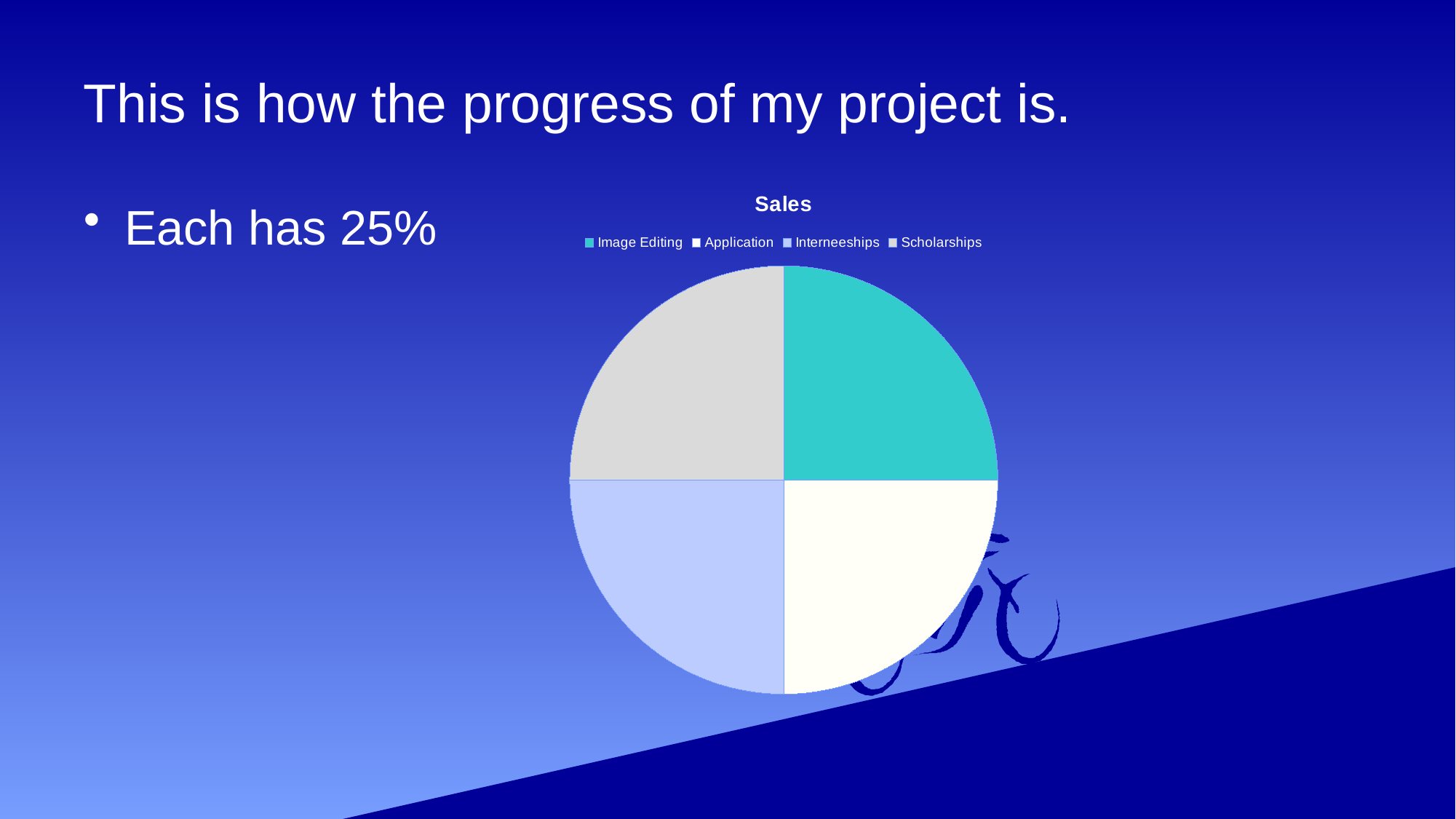

# This is how the progress of my project is.

### Chart:

| Category | Sales |
|---|---|
| Image Editing | 0.25 |
| Application | 0.25 |
| Interneeships | 0.25 |
| Scholarships | 0.25 |
Each has 25%